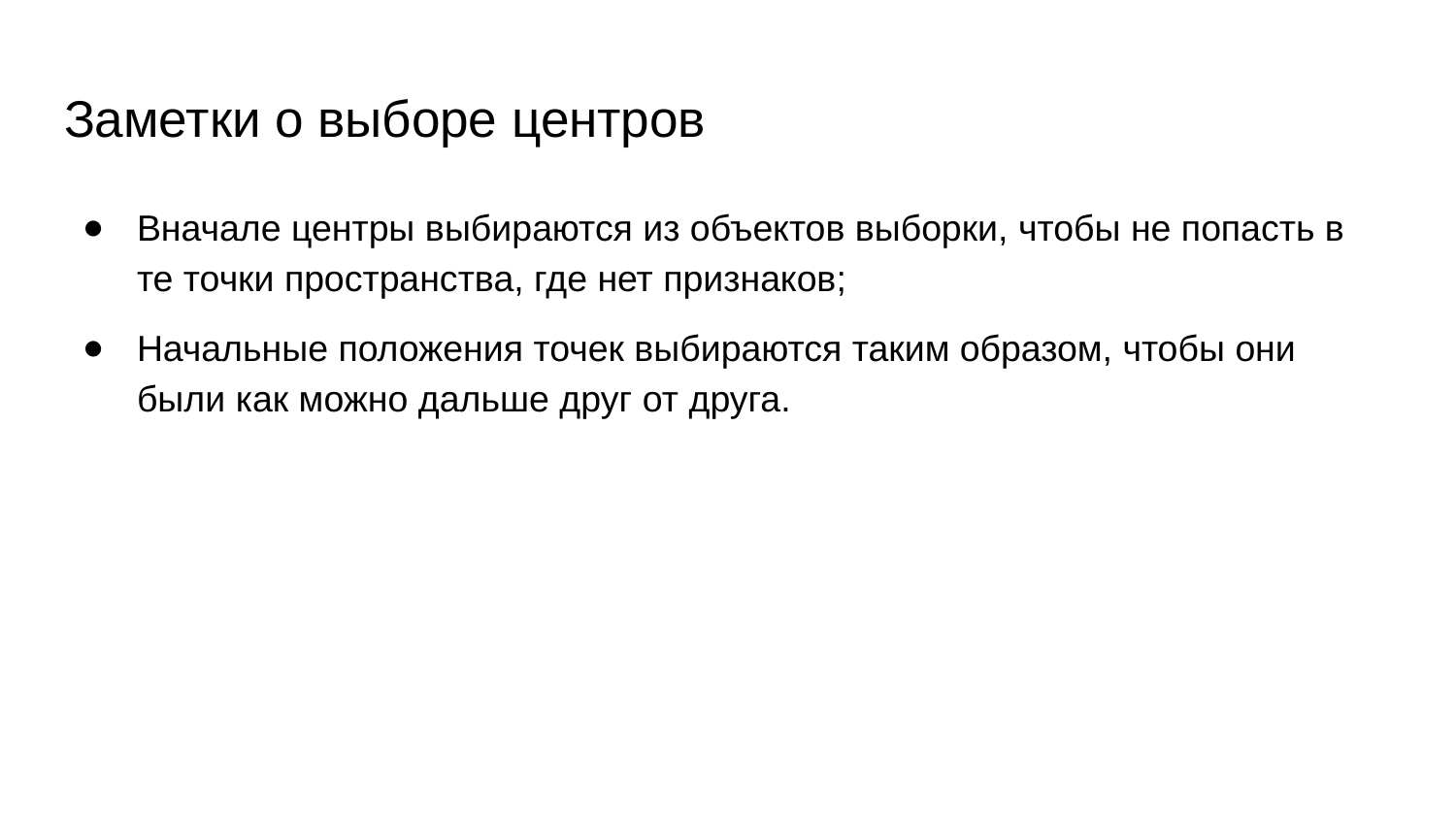

# Заметки о выборе центров
Вначале центры выбираются из объектов выборки, чтобы не попасть в те точки пространства, где нет признаков;
Начальные положения точек выбираются таким образом, чтобы они были как можно дальше друг от друга.